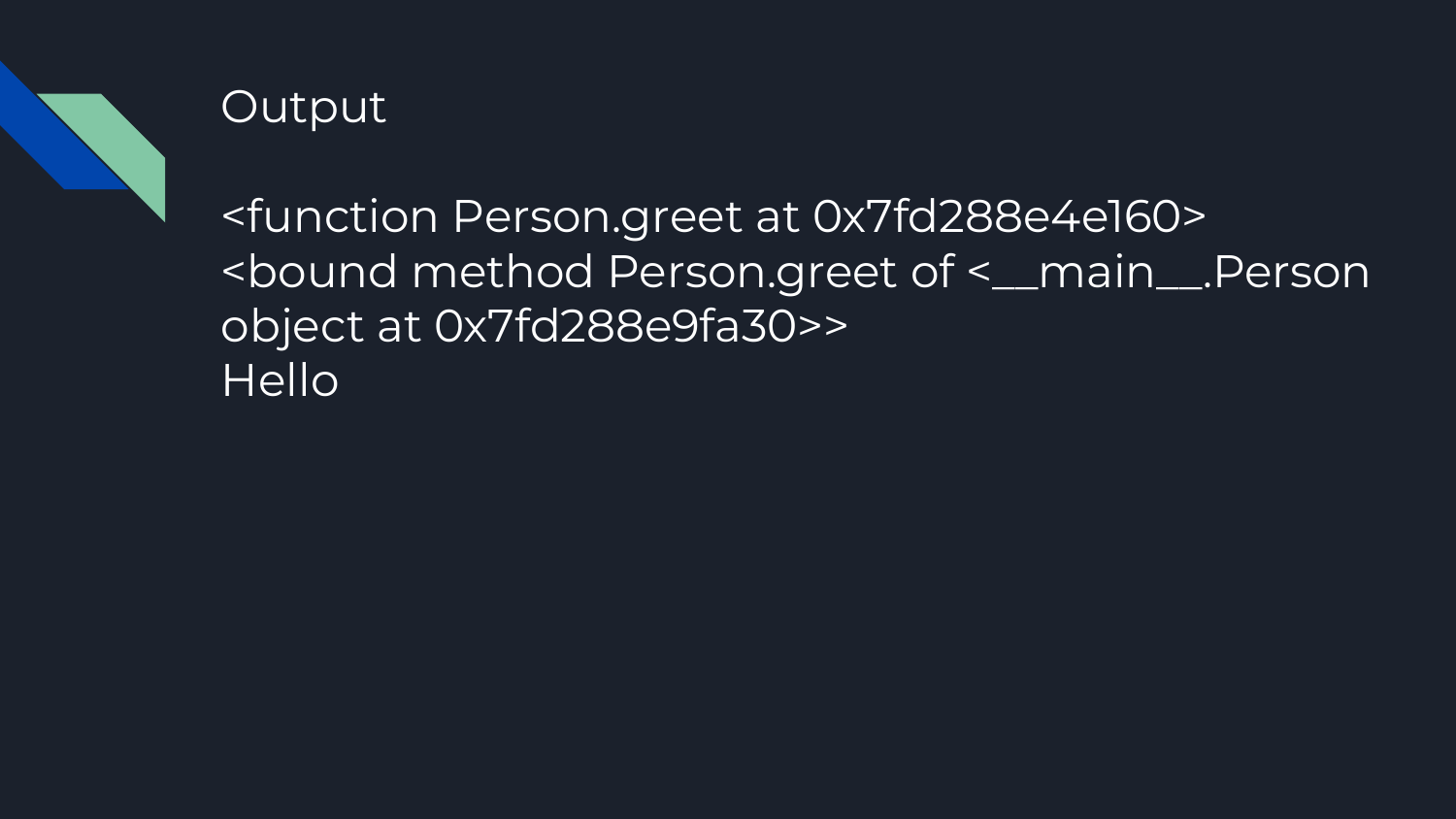

# Output

<function Person.greet at 0x7fd288e4e160>
<bound method Person.greet of <__main__.Person object at 0x7fd288e9fa30>>
Hello